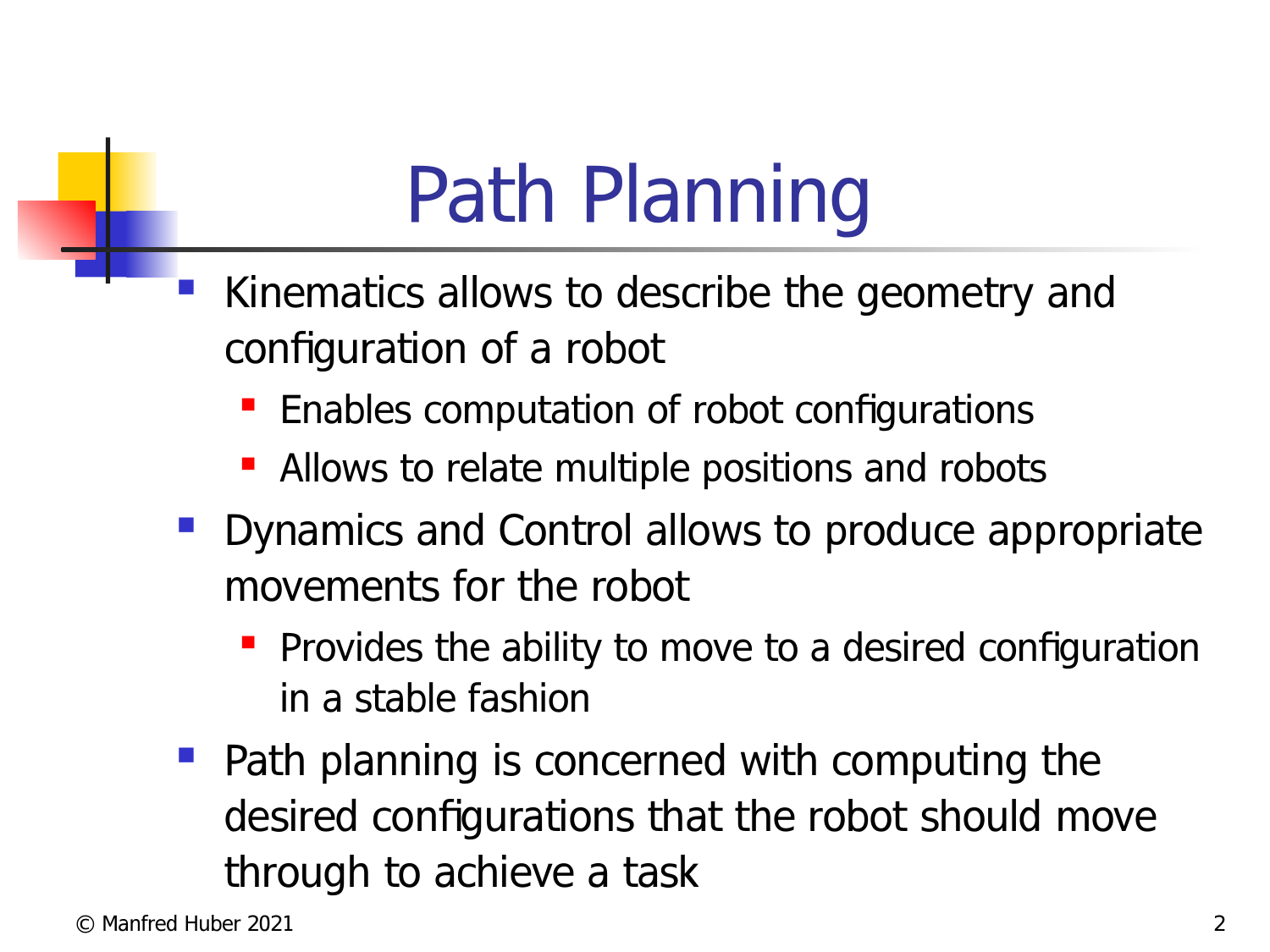

# Path Planning
Kinematics allows to describe the geometry and configuration of a robot
Enables computation of robot configurations
Allows to relate multiple positions and robots
Dynamics and Control allows to produce appropriate movements for the robot
Provides the ability to move to a desired configuration in a stable fashion
Path planning is concerned with computing the desired configurations that the robot should move through to achieve a task

© Manfred Huber 2021
2